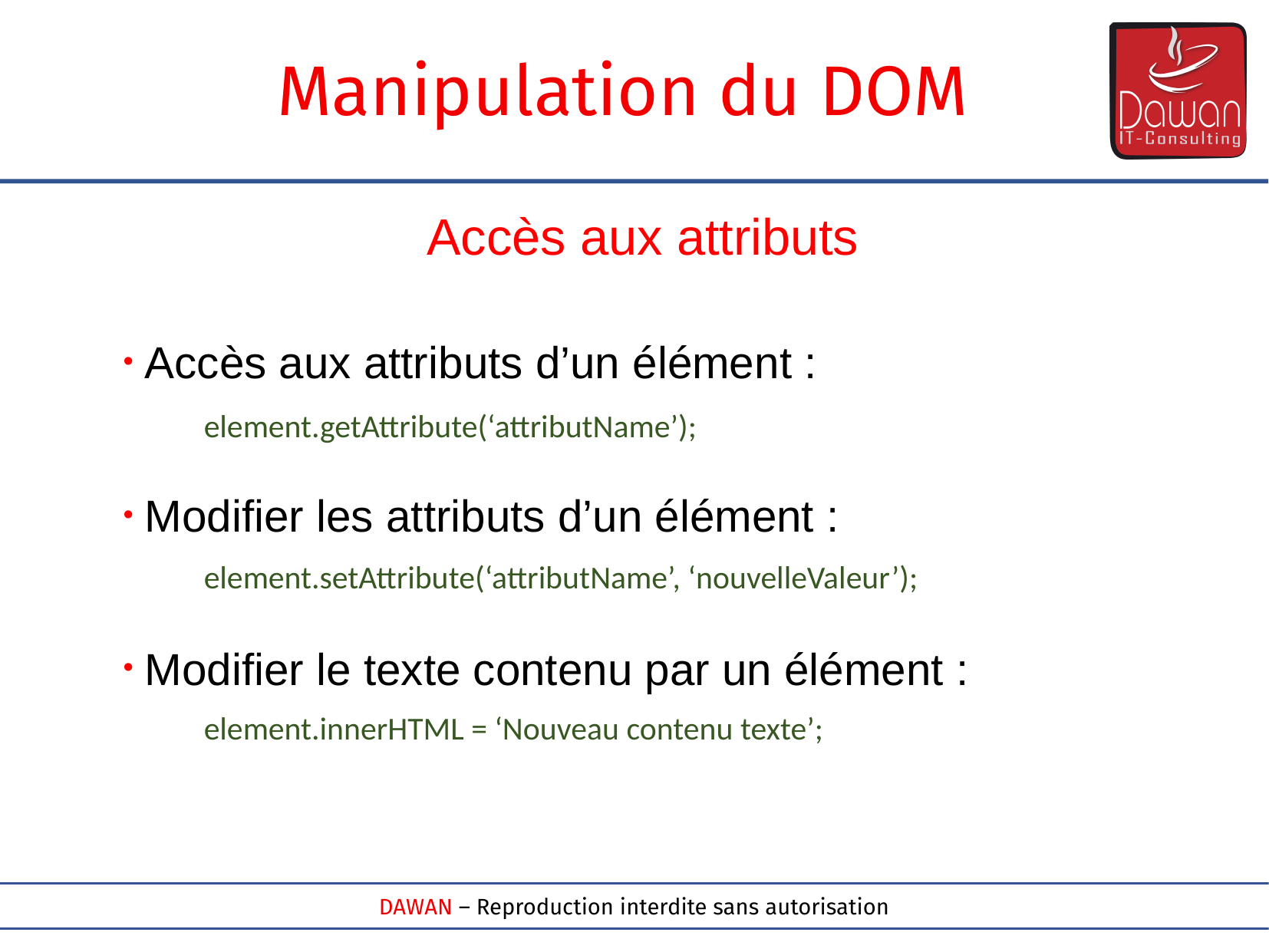

Manipulation du DOM
Accès aux attributs

Accès aux attributs d’un élément :

Modifier les attributs d’un élément :

Modifier le texte contenu par un élément :

element.getAttribute(‘attributName’);
element.setAttribute(‘attributName’, ‘nouvelleValeur’);
element.innerHTML = ‘Nouveau contenu texte’;